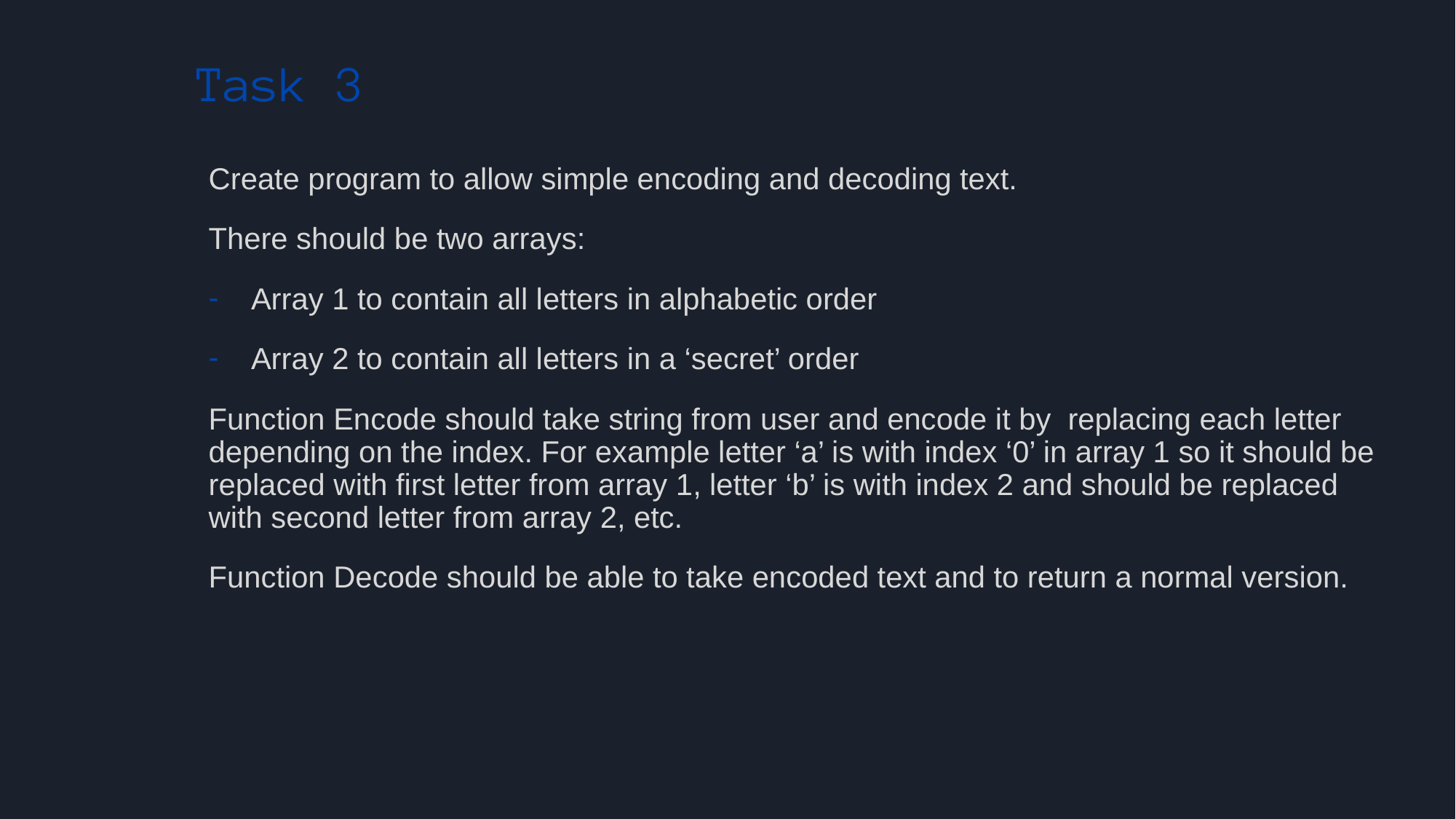

# Task 3
Create program to allow simple encoding and decoding text.
There should be two arrays:
Array 1 to contain all letters in alphabetic order
Array 2 to contain all letters in a ‘secret’ order
Function Encode should take string from user and encode it by  replacing each letter depending on the index. For example letter ‘a’ is with index ‘0’ in array 1 so it should be replaced with first letter from array 1, letter ‘b’ is with index 2 and should be replaced with second letter from array 2, etc.
Function Decode should be able to take encoded text and to return a normal version.